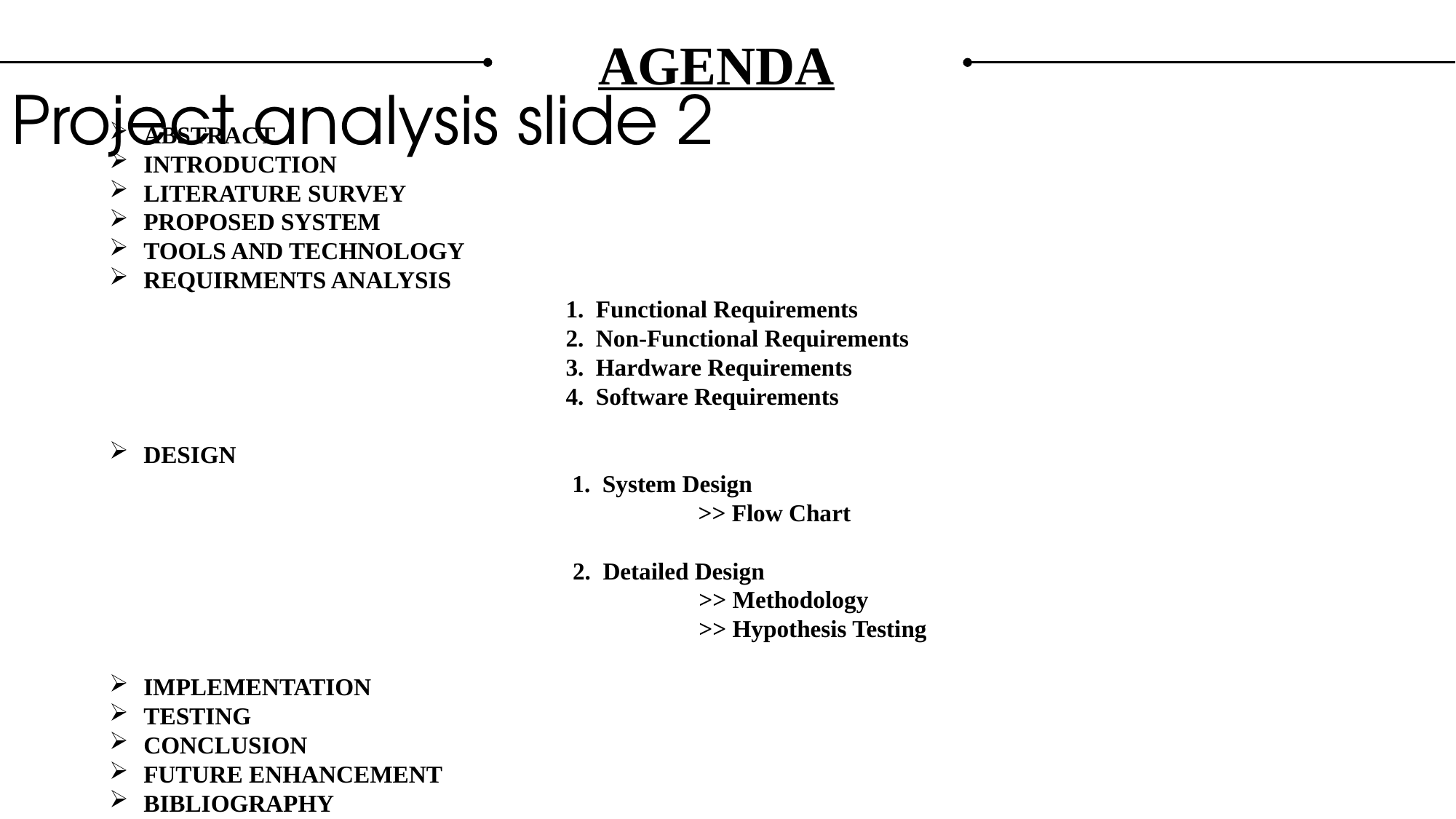

AGENDA
Project analysis slide 2
ABSTRACT
INTRODUCTION
LITERATURE SURVEY
PROPOSED SYSTEM
TOOLS AND TECHNOLOGY
REQUIRMENTS ANALYSIS
                                                                            1.  Functional Requirements
                                                                            2.  Non-Functional Requirements
                                                                            3.  Hardware Requirements
                                                                            4.  Software Requirements

DESIGN
                                                                    1.  System Design
                                                                                         >> Flow Chart
                                                           2.  Detailed Design
                                                                                >> Methodology
                                                                                >> Hypothesis Testing

IMPLEMENTATION
TESTING
CONCLUSION
FUTURE ENHANCEMENT
BIBLIOGRAPHY